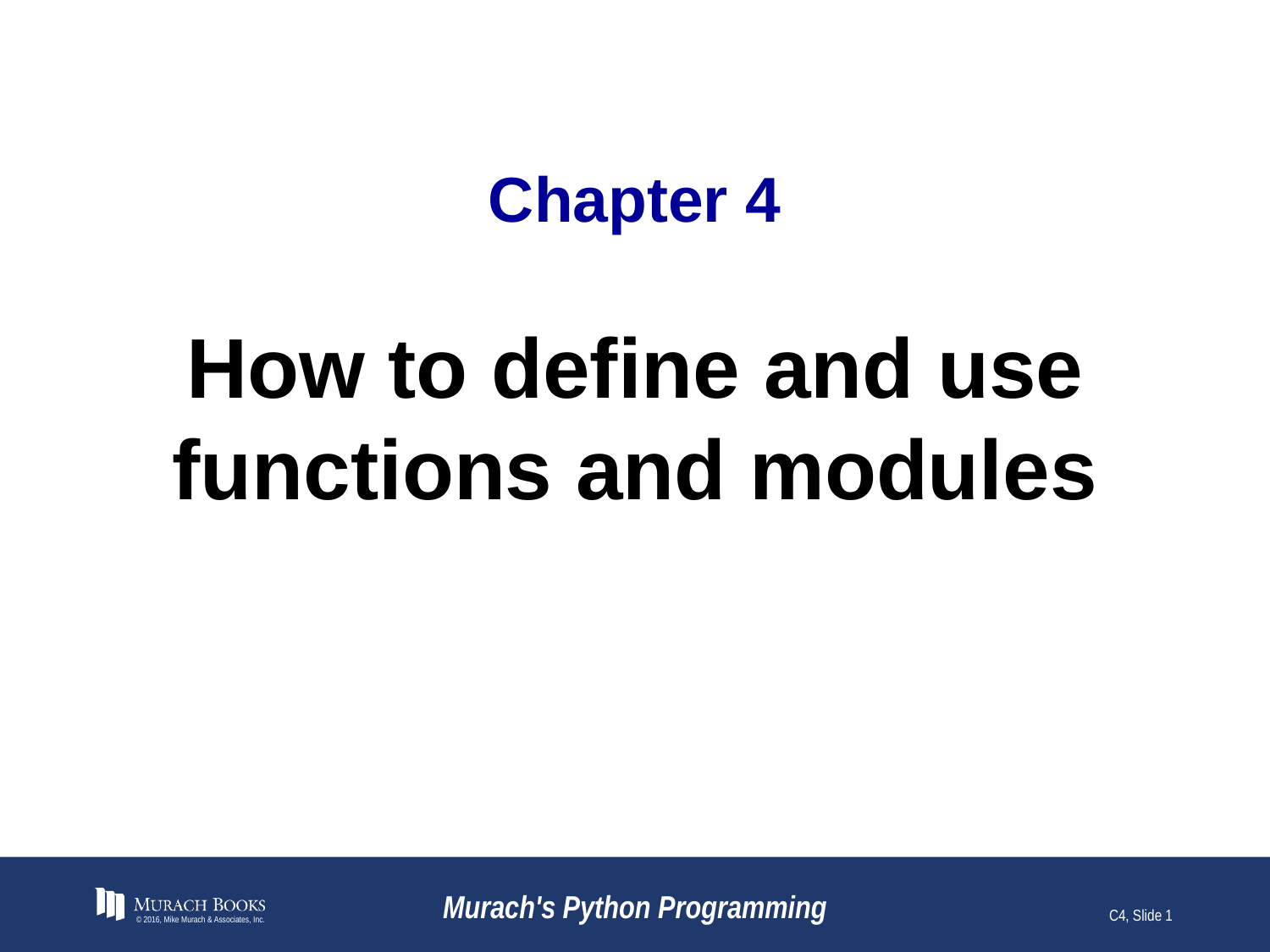

# Chapter 4
How to define and use functions and modules

© 2016, Mike Murach & Associates, Inc.
Murach's Python Programming

C4, Slide 1